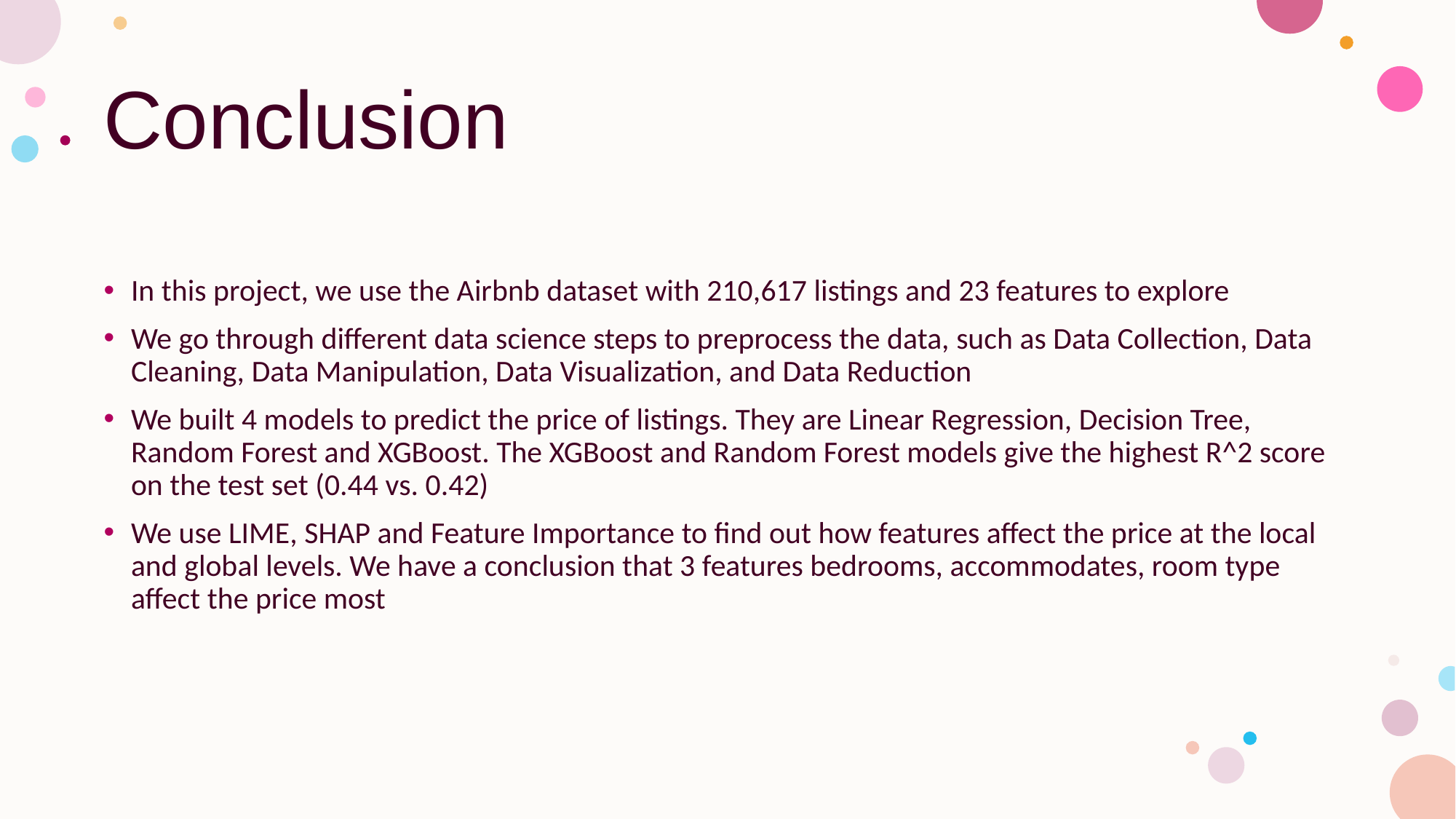

# Conclusion

In this project, we use the Airbnb dataset with 210,617 listings and 23 features to explore
We go through different data science steps to preprocess the data, such as Data Collection, Data Cleaning, Data Manipulation, Data Visualization, and Data Reduction
We built 4 models to predict the price of listings. They are Linear Regression, Decision Tree, Random Forest and XGBoost. The XGBoost and Random Forest models give the highest R^2 score on the test set (0.44 vs. 0.42)
We use LIME, SHAP and Feature Importance to find out how features affect the price at the local and global levels. We have a conclusion that 3 features bedrooms, accommodates, room type affect the price most